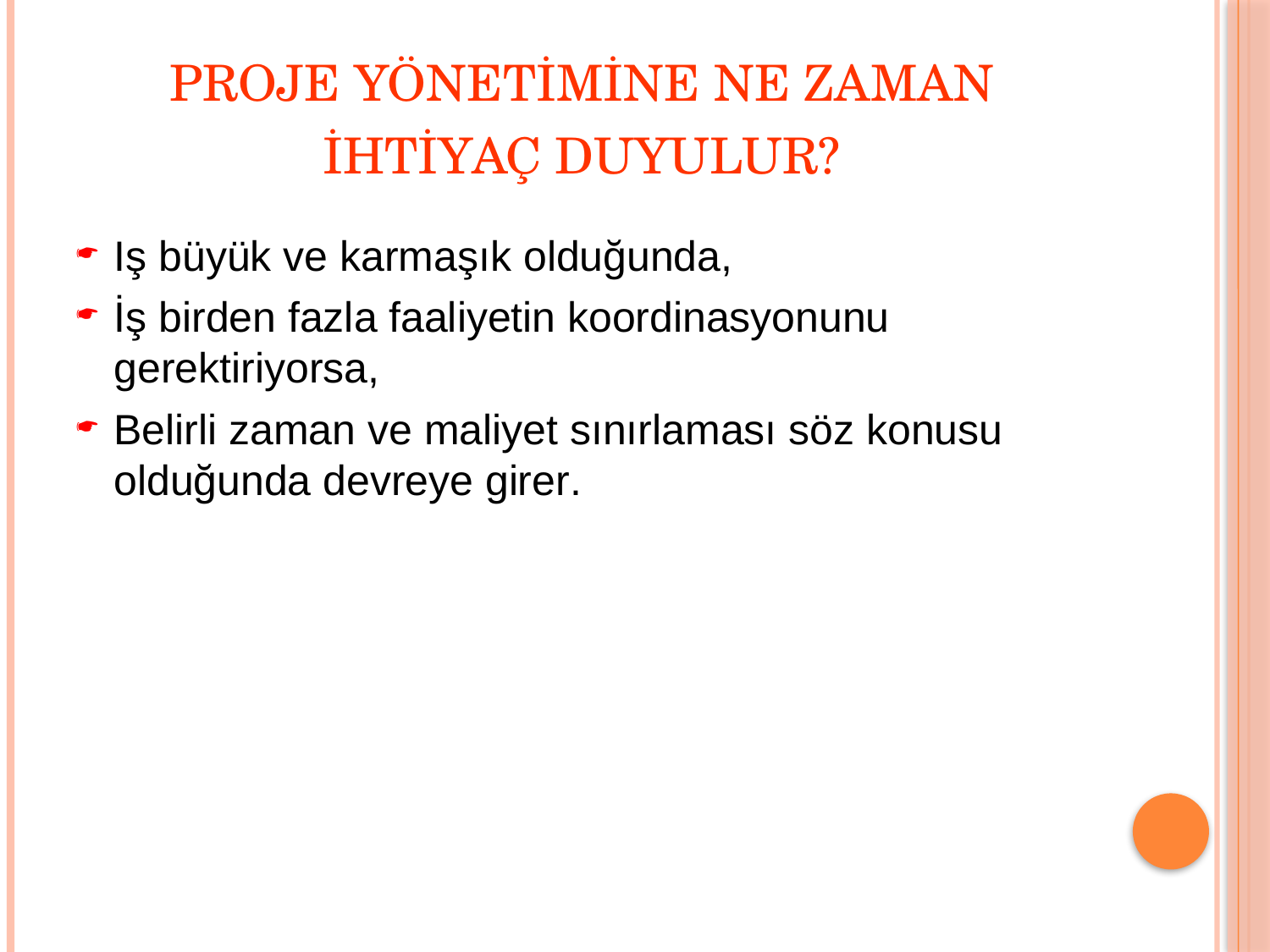

# PROJE YÖNETİMİNE NE ZAMAN İHTİYAÇ DUYULUR?
Iş büyük ve karmaşık olduğunda,
İş birden fazla faaliyetin koordinasyonunu gerektiriyorsa,
Belirli zaman ve maliyet sınırlaması söz konusu olduğunda devreye girer.